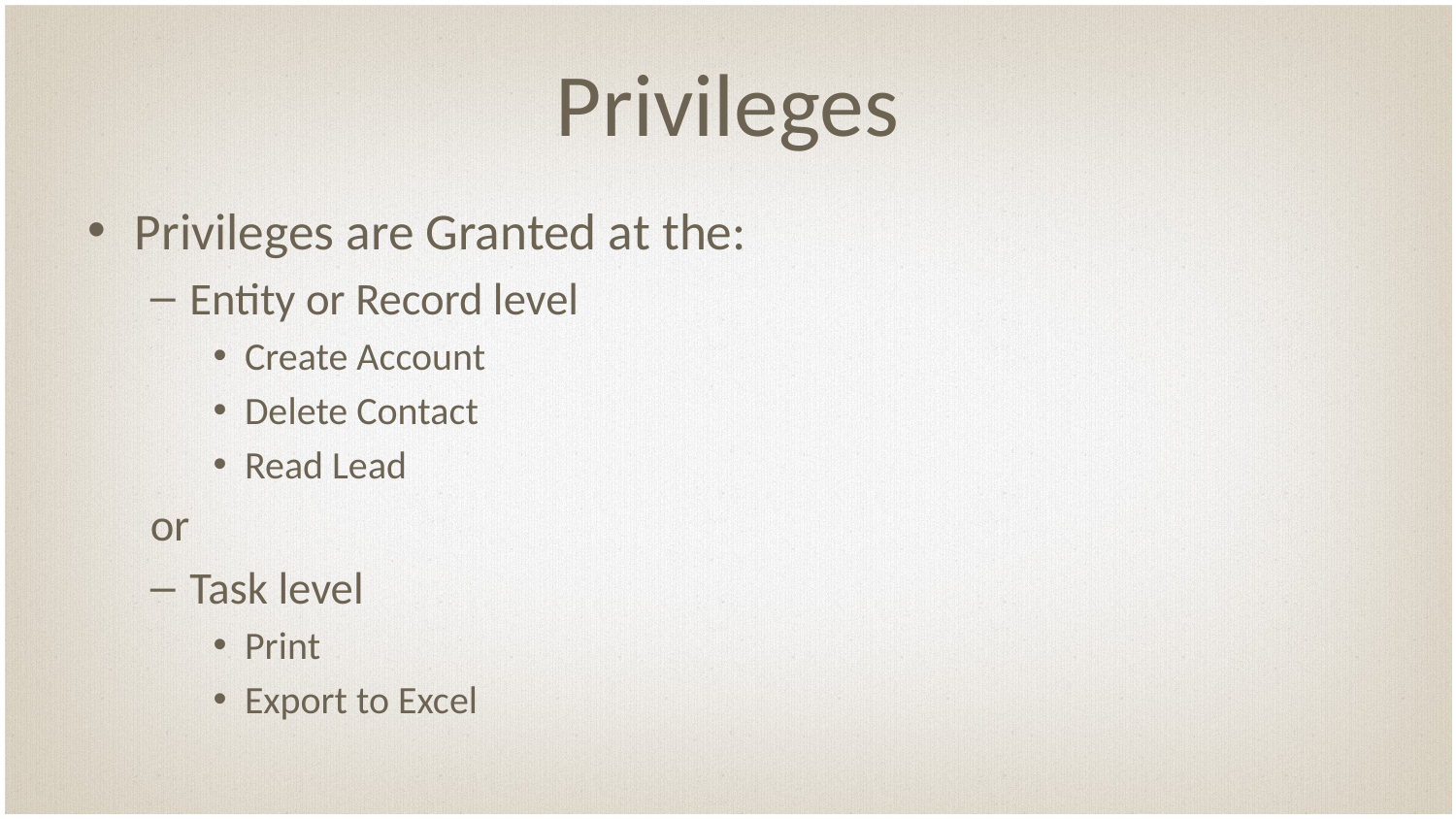

# Privileges
Privileges are Granted at the:
Entity or Record level
Create Account
Delete Contact
Read Lead
or
Task level
Print
Export to Excel